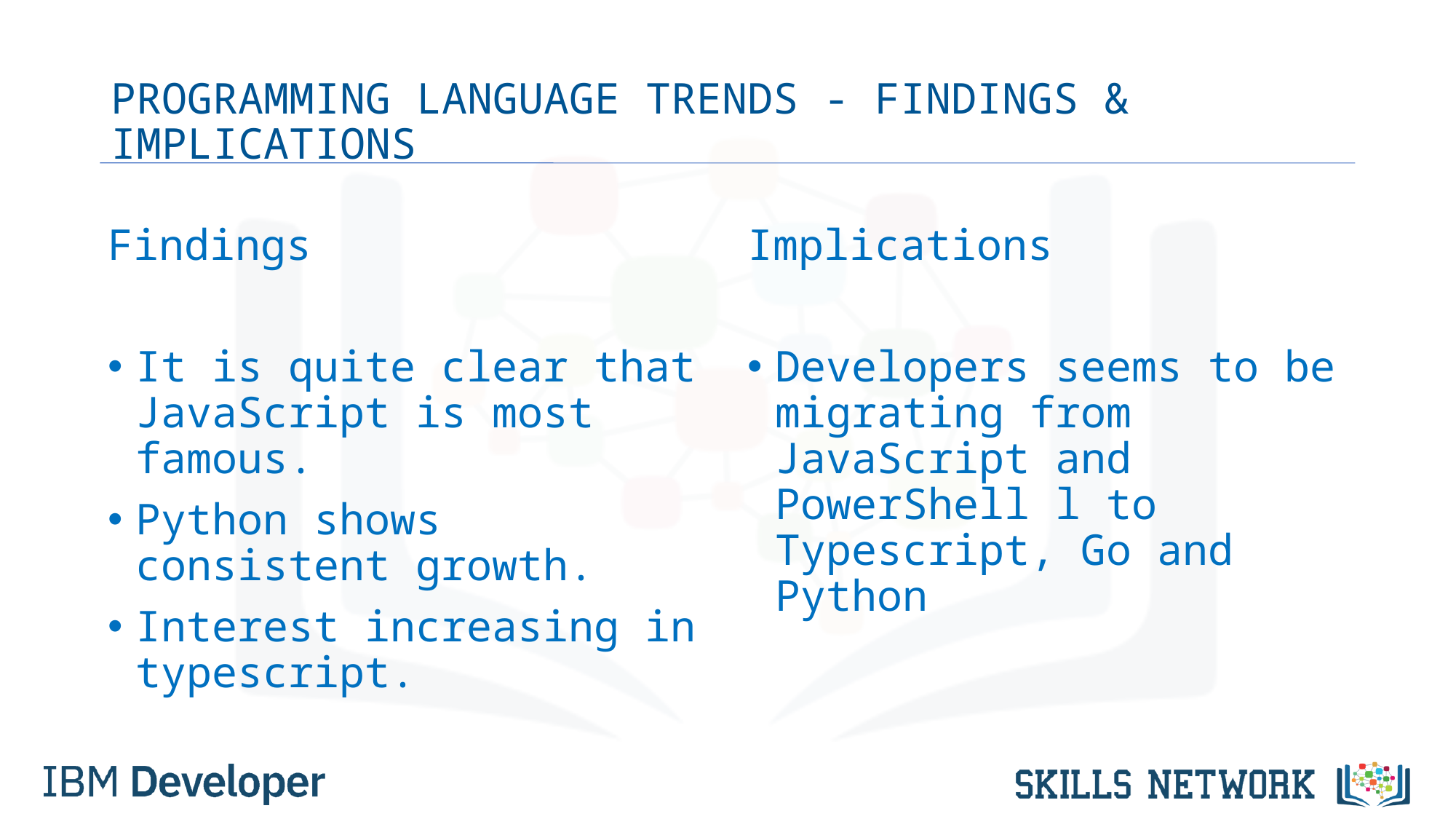

# PROGRAMMING LANGUAGE TRENDS - FINDINGS & IMPLICATIONS
Findings

It is quite clear that JavaScript is most famous.
Python shows consistent growth.
Interest increasing in typescript.
Implications

Developers seems to be migrating from JavaScript and PowerShell l to Typescript, Go and Python